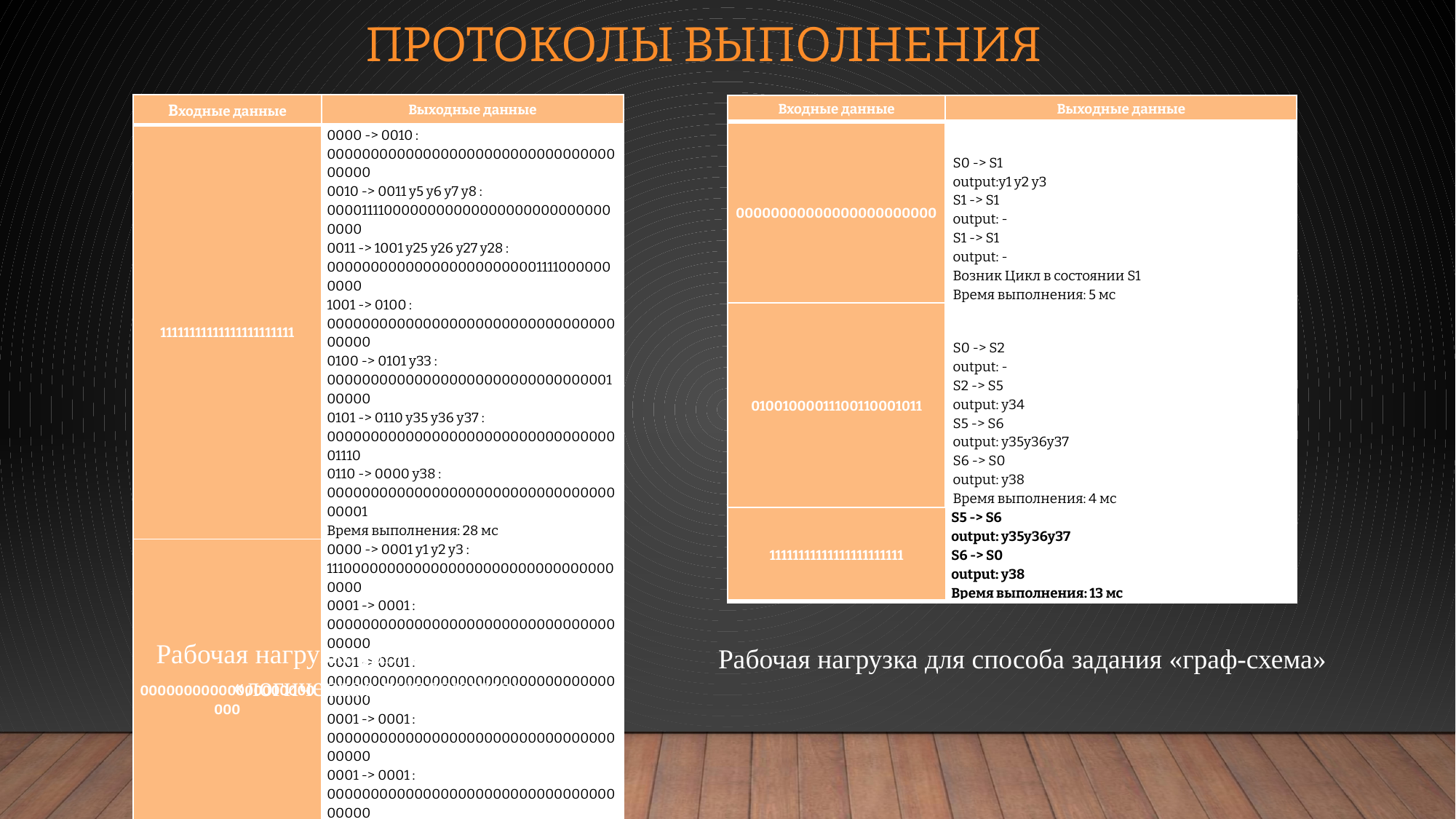

# Протоколы выполнения
| Входные данные | Выходные данные |
| --- | --- |
| 11111111111111111111111 | 0000 -> 0010 : 00000000000000000000000000000000000000 0010 -> 0011 y5 y6 y7 y8 : 00001111000000000000000000000000000000 0011 -> 1001 y25 y26 y27 y28 : 00000000000000000000000011110000000000 1001 -> 0100 : 00000000000000000000000000000000000000 0100 -> 0101 y33 : 00000000000000000000000000000000100000 0101 -> 0110 y35 y36 y37 : 00000000000000000000000000000000001110 0110 -> 0000 y38 : 00000000000000000000000000000000000001 Время выполнения: 28 мс |
| 00000000000000000000000 | 0000 -> 0001 y1 y2 y3 : 11100000000000000000000000000000000000 0001 -> 0001 : 00000000000000000000000000000000000000 0001 -> 0001 : 00000000000000000000000000000000000000 0001 -> 0001 : 00000000000000000000000000000000000000 0001 -> 0001 : 00000000000000000000000000000000000000 Зацикливание... Время выполнения: 54 мс |
| Входные данные | Выходные данные |
| --- | --- |
| 00000000000000000000000 | S0 -> S1 output:y1 y2 y3 S1 -> S1 output: - S1 -> S1 output: - Возник Цикл в состоянии S1 Время выполнения: 5 мс |
| 01001000011100110001011 | S0 -> S2 output: - S2 -> S5 output: y34 S5 -> S6 output: y35y36y37 S6 -> S0 output: y38 Время выполнения: 4 мс |
| 11111111111111111111111 | S5 -> S6 output: y35y36y37 S6 -> S0 output: y38 Время выполнения: 13 мс |
| --- | --- |
Рабочая нагрузка для способа задания «граф-схема»
Рабочая нагрузка для способа задания «логическое выражение»